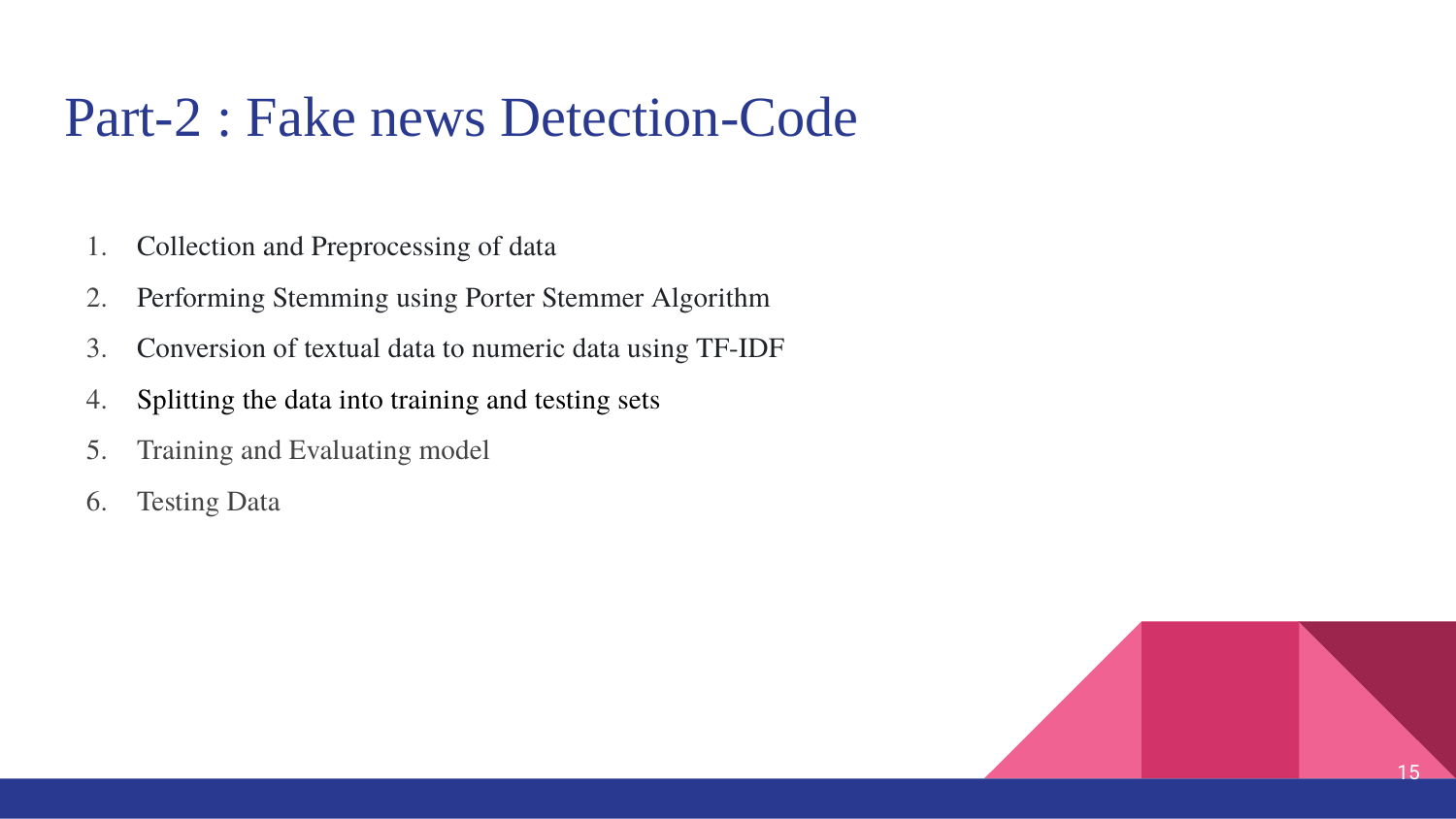

# Part-2 : Fake news Detection-Code
Collection and Preprocessing of data
Performing Stemming using Porter Stemmer Algorithm
Conversion of textual data to numeric data using TF-IDF
Splitting the data into training and testing sets
Training and Evaluating model
Testing Data
15